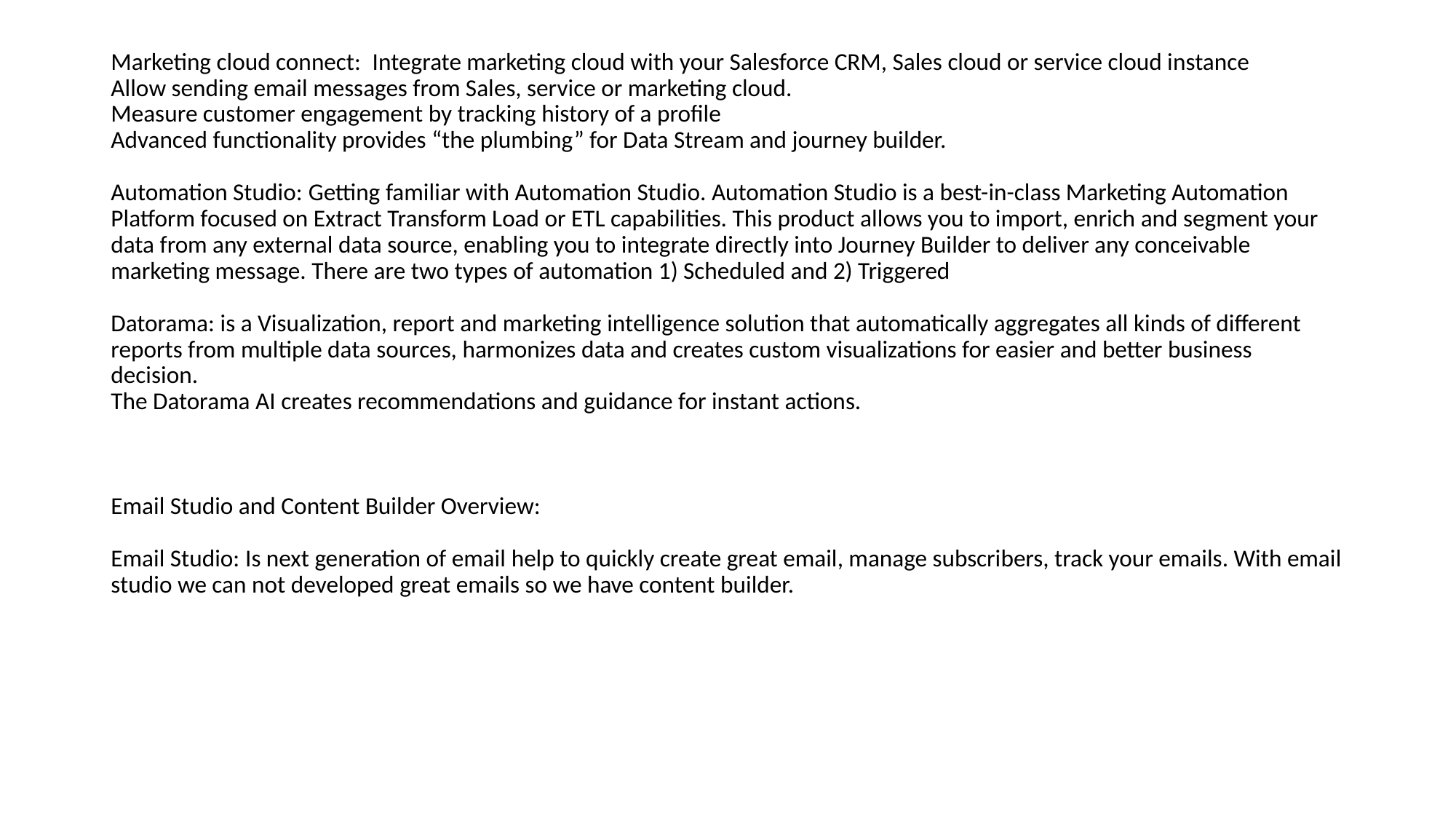

# Marketing cloud connect:  Integrate marketing cloud with your Salesforce CRM, Sales cloud or service cloud instance Allow sending email messages from Sales, service or marketing cloud. Measure customer engagement by tracking history of a profile Advanced functionality provides “the plumbing” for Data Stream and journey builder. Automation Studio: Getting familiar with Automation Studio. Automation Studio is a best-in-class Marketing Automation Platform focused on Extract Transform Load or ETL capabilities. This product allows you to import, enrich and segment your data from any external data source, enabling you to integrate directly into Journey Builder to deliver any conceivable marketing message. There are two types of automation 1) Scheduled and 2) Triggered Datorama: is a Visualization, report and marketing intelligence solution that automatically aggregates all kinds of different reports from multiple data sources, harmonizes data and creates custom visualizations for easier and better business decision. The Datorama AI creates recommendations and guidance for instant actions. Email Studio and Content Builder Overview: Email Studio: Is next generation of email help to quickly create great email, manage subscribers, track your emails. With email studio we can not developed great emails so we have content builder.